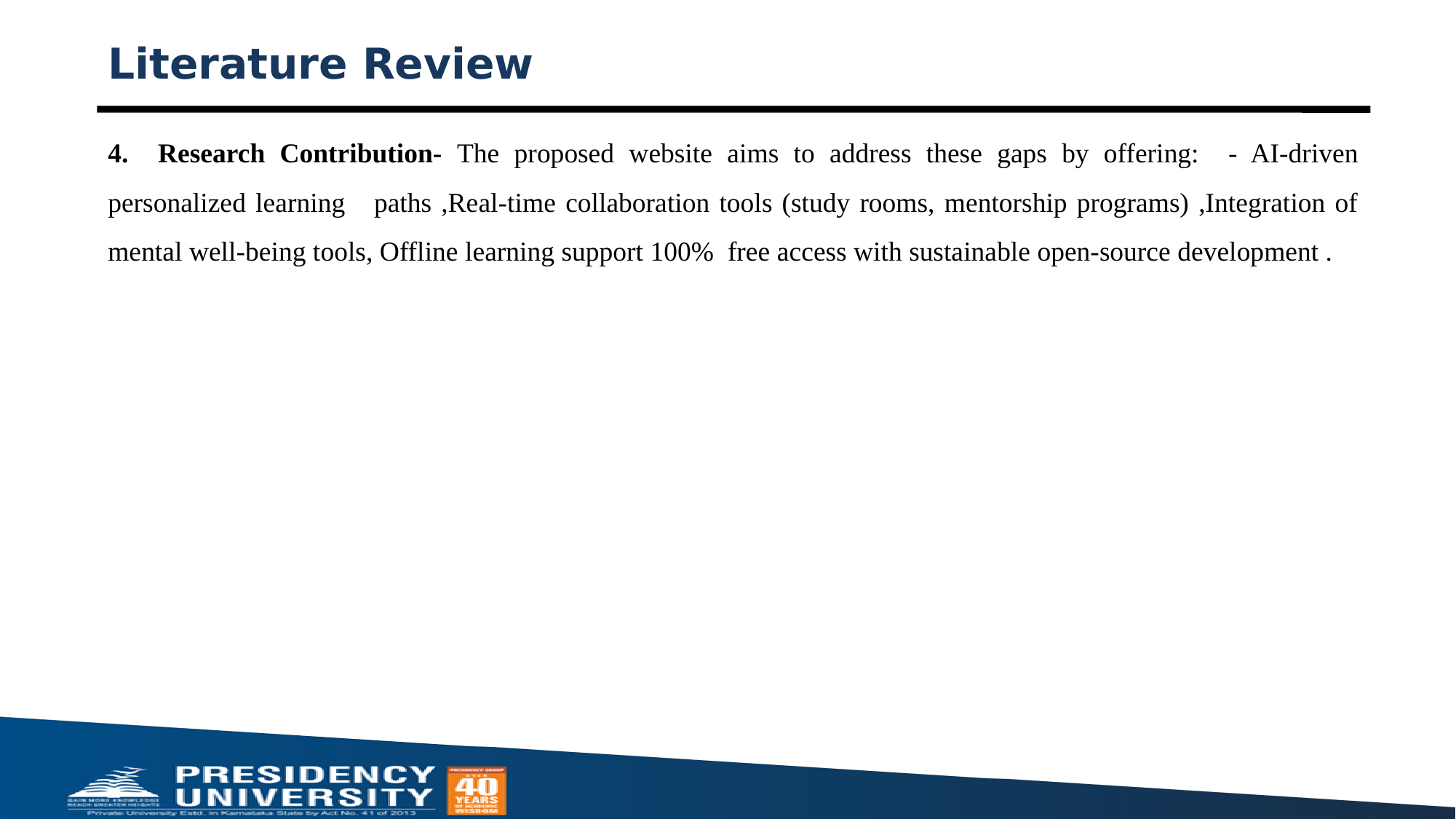

# Literature Review
4.  Research Contribution- The proposed website aims to address these gaps by offering:  - AI-driven personalized learning   paths ,Real-time collaboration tools (study rooms, mentorship programs) ,Integration of mental well-being tools, Offline learning support 100%  free access with sustainable open-source development .